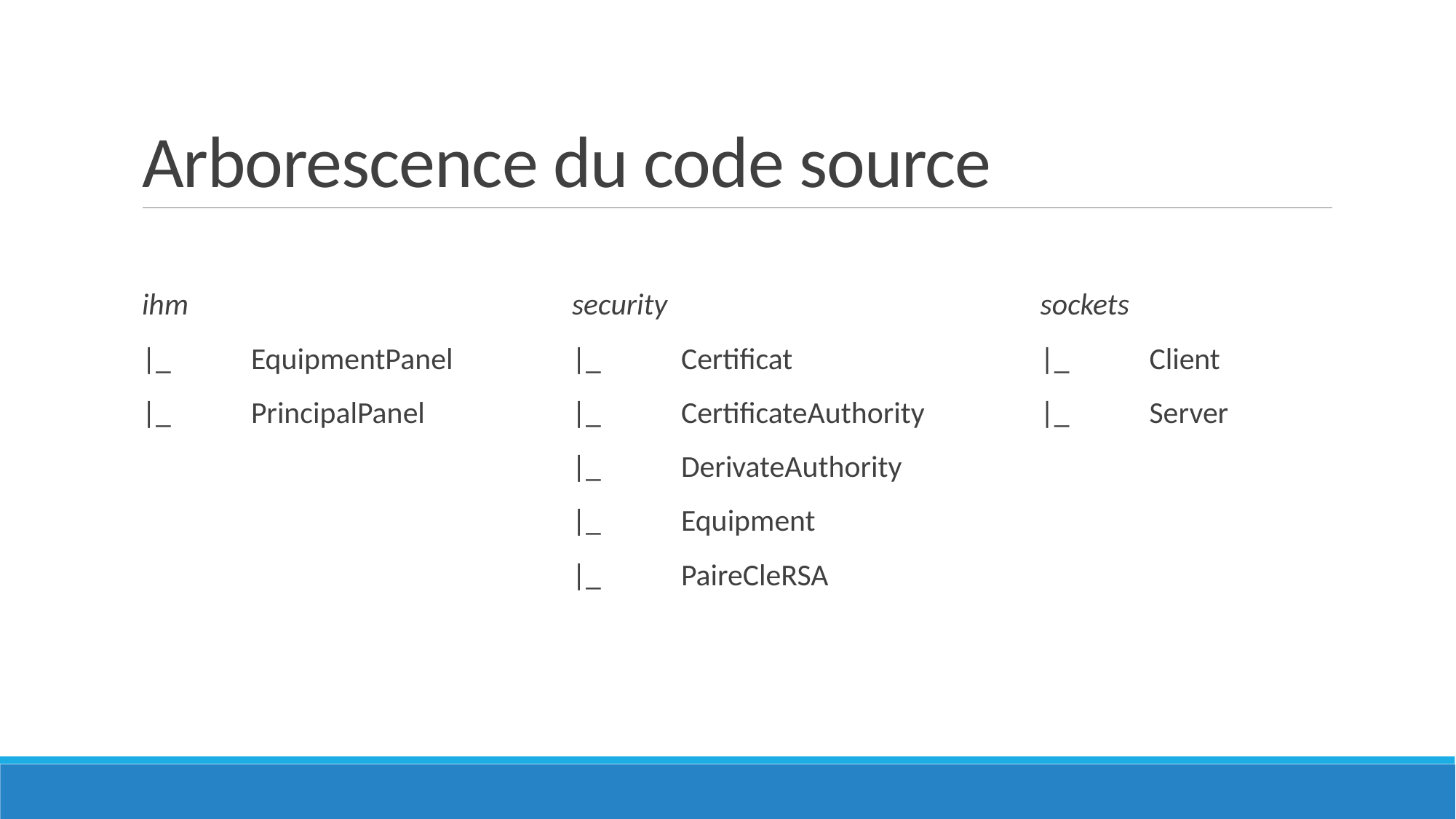

# Arborescence du code source
ihm
|_	EquipmentPanel
|_	PrincipalPanel
security
|_	Certificat
|_	CertificateAuthority
|_	DerivateAuthority
|_	Equipment
|_	PaireCleRSA
sockets
|_	Client
|_	Server